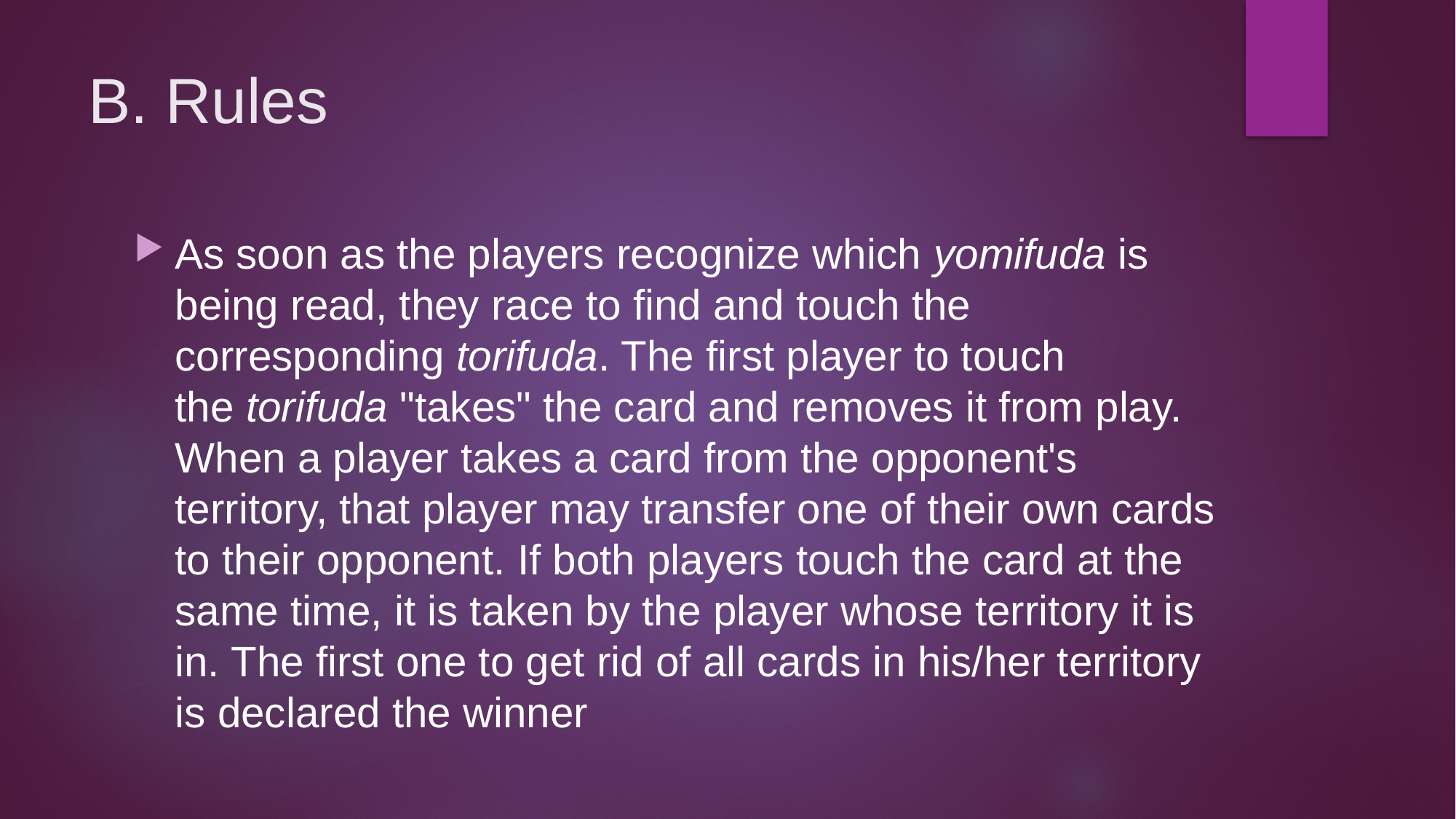

# B. Rules
As soon as the players recognize which yomifuda is being read, they race to find and touch the corresponding torifuda. The first player to touch the torifuda "takes" the card and removes it from play. When a player takes a card from the opponent's territory, that player may transfer one of their own cards to their opponent. If both players touch the card at the same time, it is taken by the player whose territory it is in. The first one to get rid of all cards in his/her territory is declared the winner